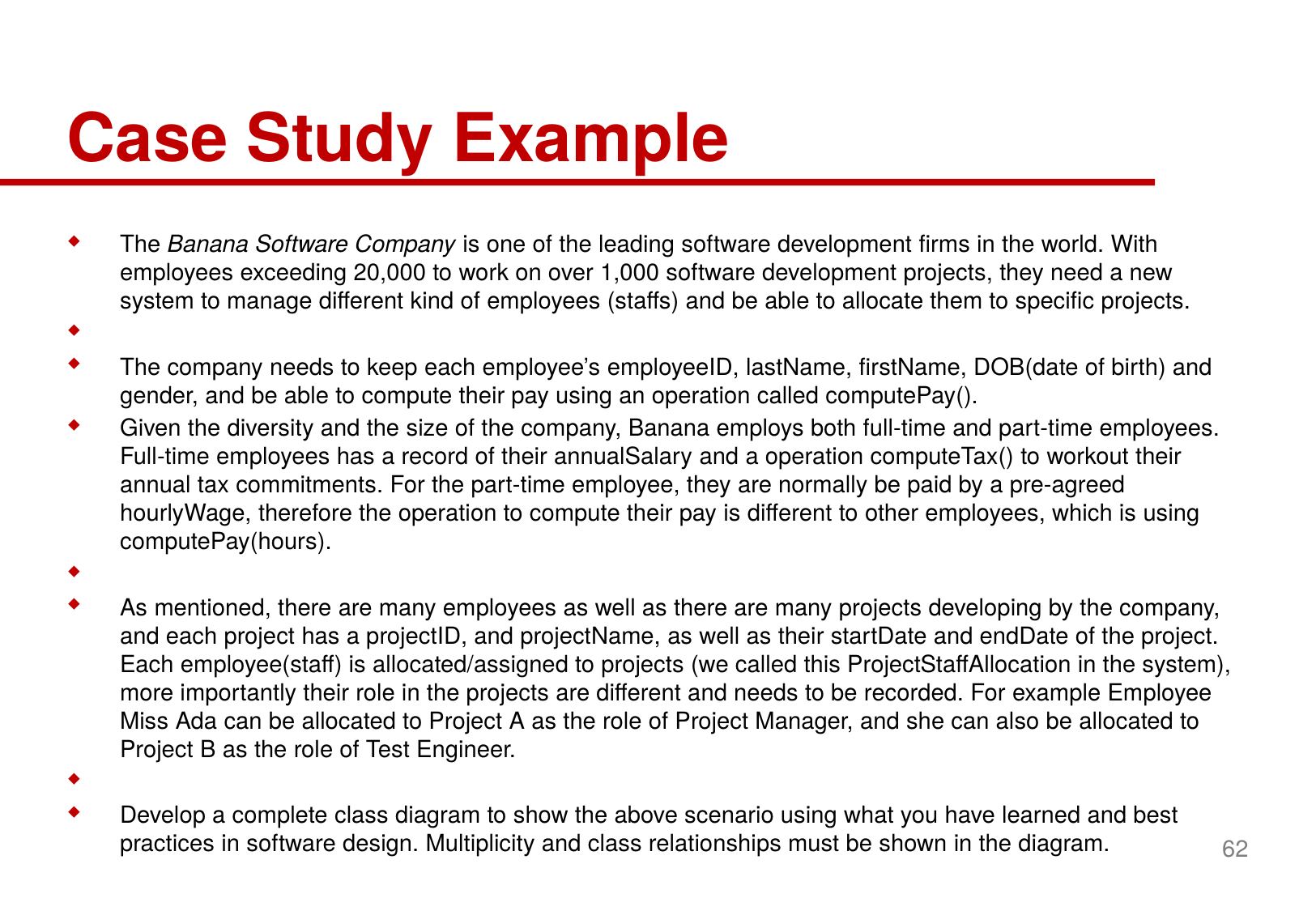

# Case Study Example
The Banana Software Company is one of the leading software development firms in the world. With employees exceeding 20,000 to work on over 1,000 software development projects, they need a new system to manage different kind of employees (staffs) and be able to allocate them to specific projects.

The company needs to keep each employee’s employeeID, lastName, firstName, DOB(date of birth) and gender, and be able to compute their pay using an operation called computePay().
Given the diversity and the size of the company, Banana employs both full-time and part-time employees. Full-time employees has a record of their annualSalary and a operation computeTax() to workout their annual tax commitments. For the part-time employee, they are normally be paid by a pre-agreed hourlyWage, therefore the operation to compute their pay is different to other employees, which is using computePay(hours).

As mentioned, there are many employees as well as there are many projects developing by the company, and each project has a projectID, and projectName, as well as their startDate and endDate of the project. Each employee(staff) is allocated/assigned to projects (we called this ProjectStaffAllocation in the system), more importantly their role in the projects are different and needs to be recorded. For example Employee Miss Ada can be allocated to Project A as the role of Project Manager, and she can also be allocated to Project B as the role of Test Engineer.

Develop a complete class diagram to show the above scenario using what you have learned and best practices in software design. Multiplicity and class relationships must be shown in the diagram.

62